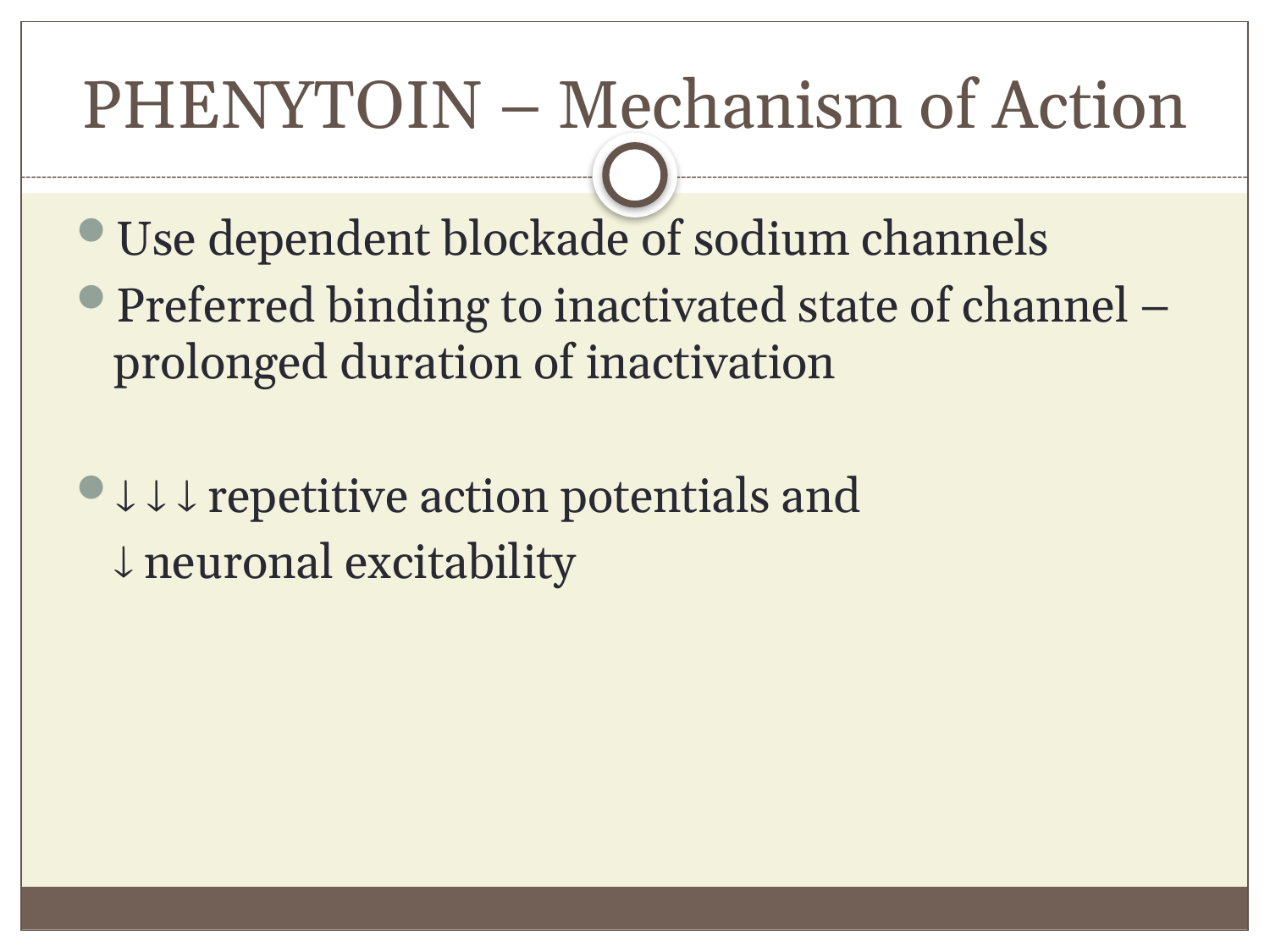

# PHENYTOIN – Mechanism of Action
Use dependent blockade of sodium channels
Preferred binding to inactivated state of channel – prolonged duration of inactivation

↓ ↓ ↓ repetitive action potentials and
	↓ neuronal excitability